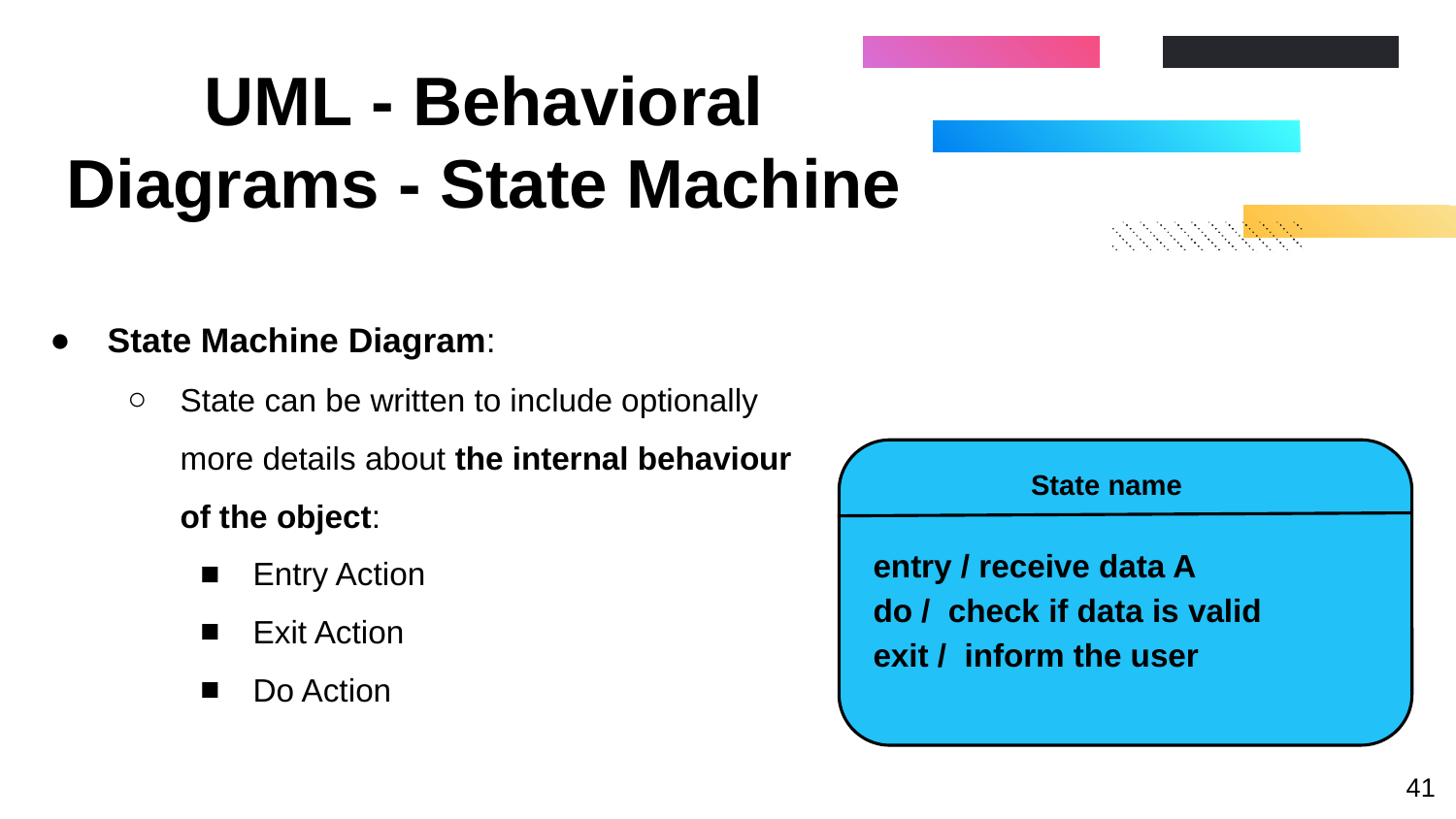

# UML - Behavioral Diagrams - State Machine
State Machine Diagram:
State can be written to include optionally more details about the internal behaviour of the object:
Entry Action
Exit Action
Do Action

State name
entry / receive data A
do /  check if data is valid
exit /  inform the user
41